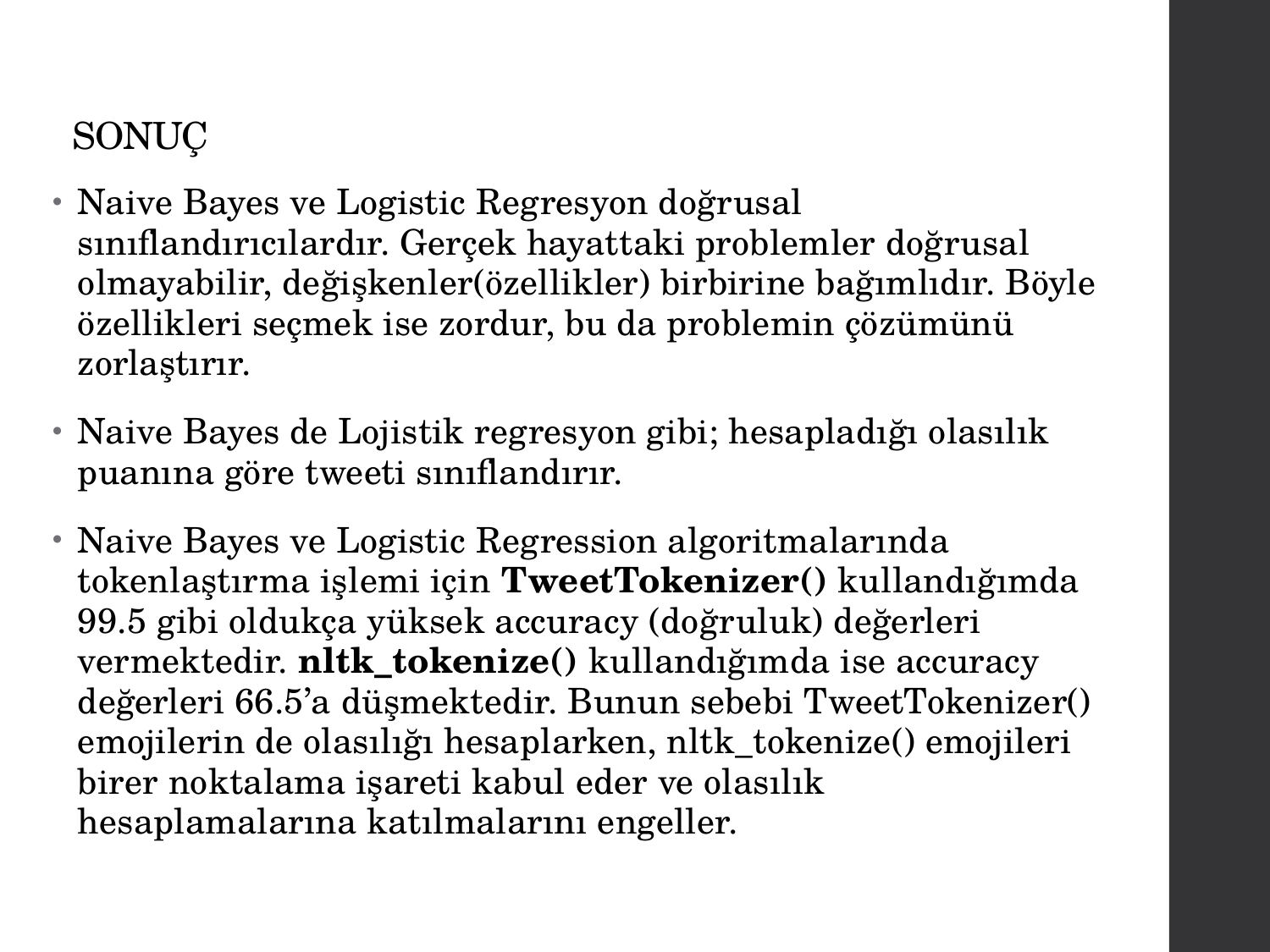

# SONUÇ
Naive Bayes ve Logistic Regresyon doğrusal sınıflandırıcılardır. Gerçek hayattaki problemler doğrusal olmayabilir, değişkenler(özellikler) birbirine bağımlıdır. Böyle özellikleri seçmek ise zordur, bu da problemin çözümünü zorlaştırır.
Naive Bayes de Lojistik regresyon gibi; hesapladığı olasılık puanına göre tweeti sınıflandırır.
Naive Bayes ve Logistic Regression algoritmalarında tokenlaştırma işlemi için TweetTokenizer() kullandığımda 99.5 gibi oldukça yüksek accuracy (doğruluk) değerleri vermektedir. nltk_tokenize() kullandığımda ise accuracy değerleri 66.5’a düşmektedir. Bunun sebebi TweetTokenizer() emojilerin de olasılığı hesaplarken, nltk_tokenize() emojileri birer noktalama işareti kabul eder ve olasılık hesaplamalarına katılmalarını engeller.